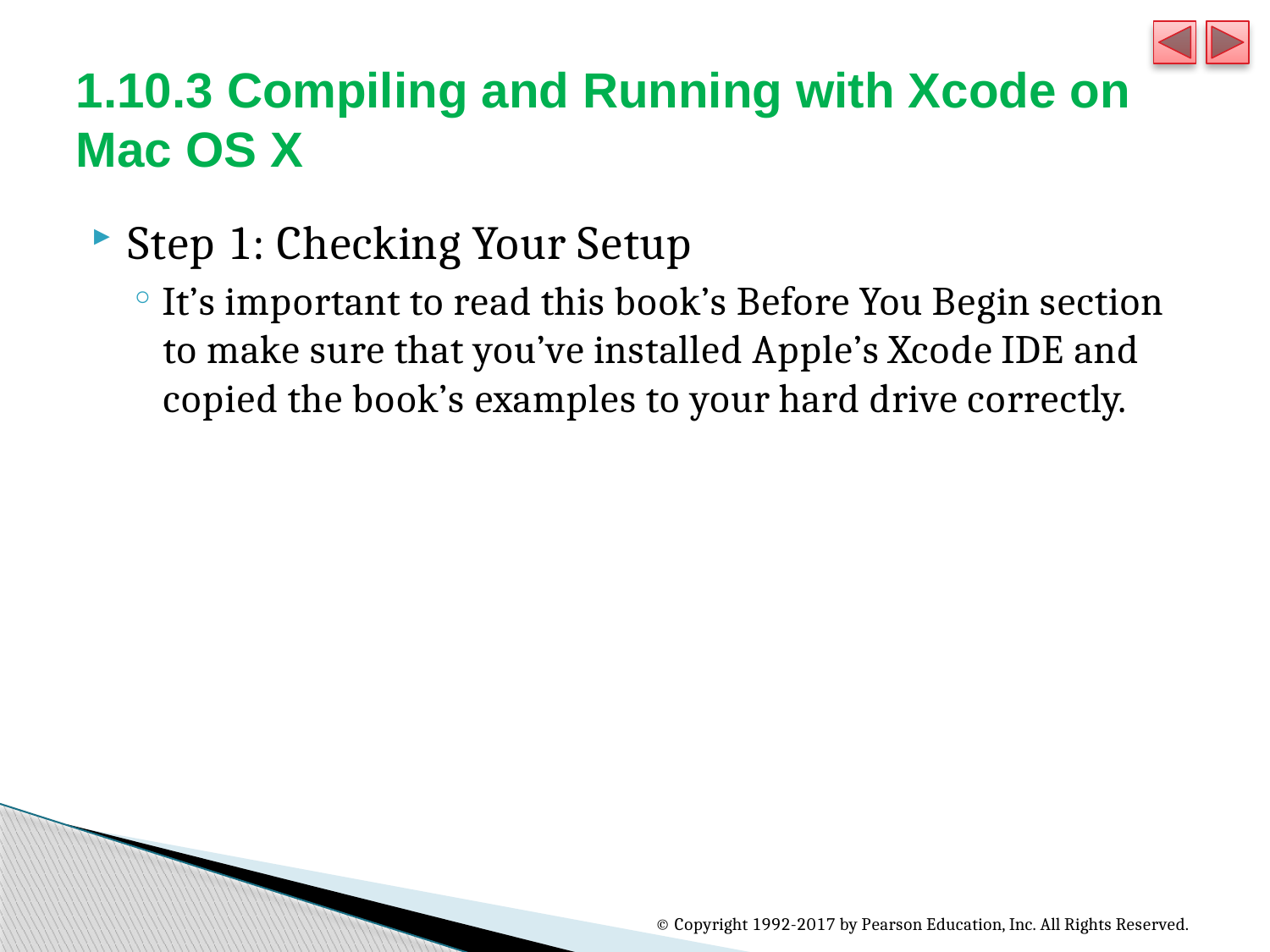

# 1.10.3 Compiling and Running with Xcode on Mac OS X
Step 1: Checking Your Setup
It’s important to read this book’s Before You Begin section to make sure that you’ve installed Apple’s Xcode IDE and copied the book’s examples to your hard drive correctly.
© Copyright 1992-2017 by Pearson Education, Inc. All Rights Reserved.